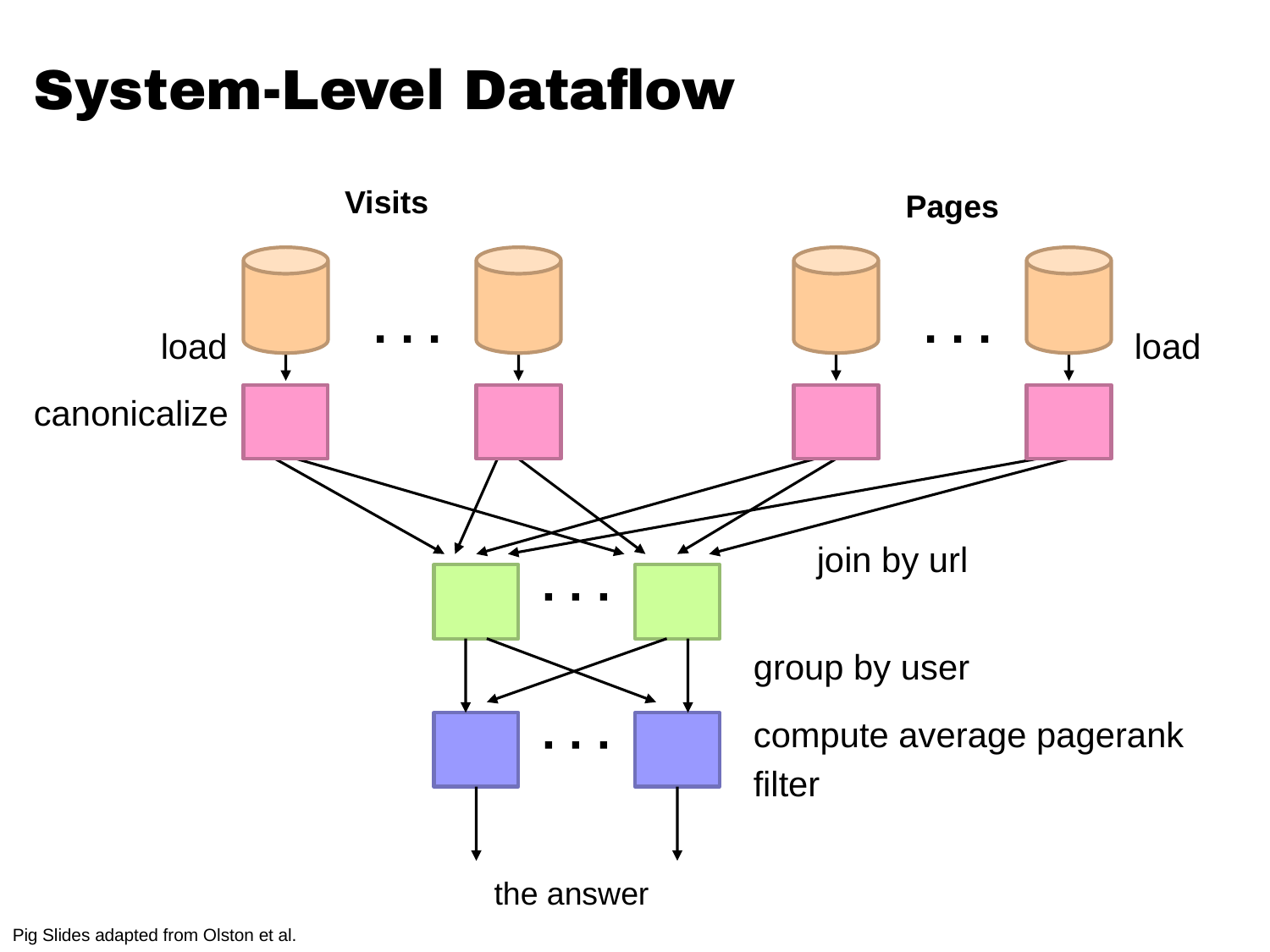

# System-Level Dataflow
Visits
Pages

. . .
. . .
load
load

canonicalize

join by url

. . .

group by user
compute average pagerank

. . .
filter

the answer
Pig Slides adapted from Olston et al.